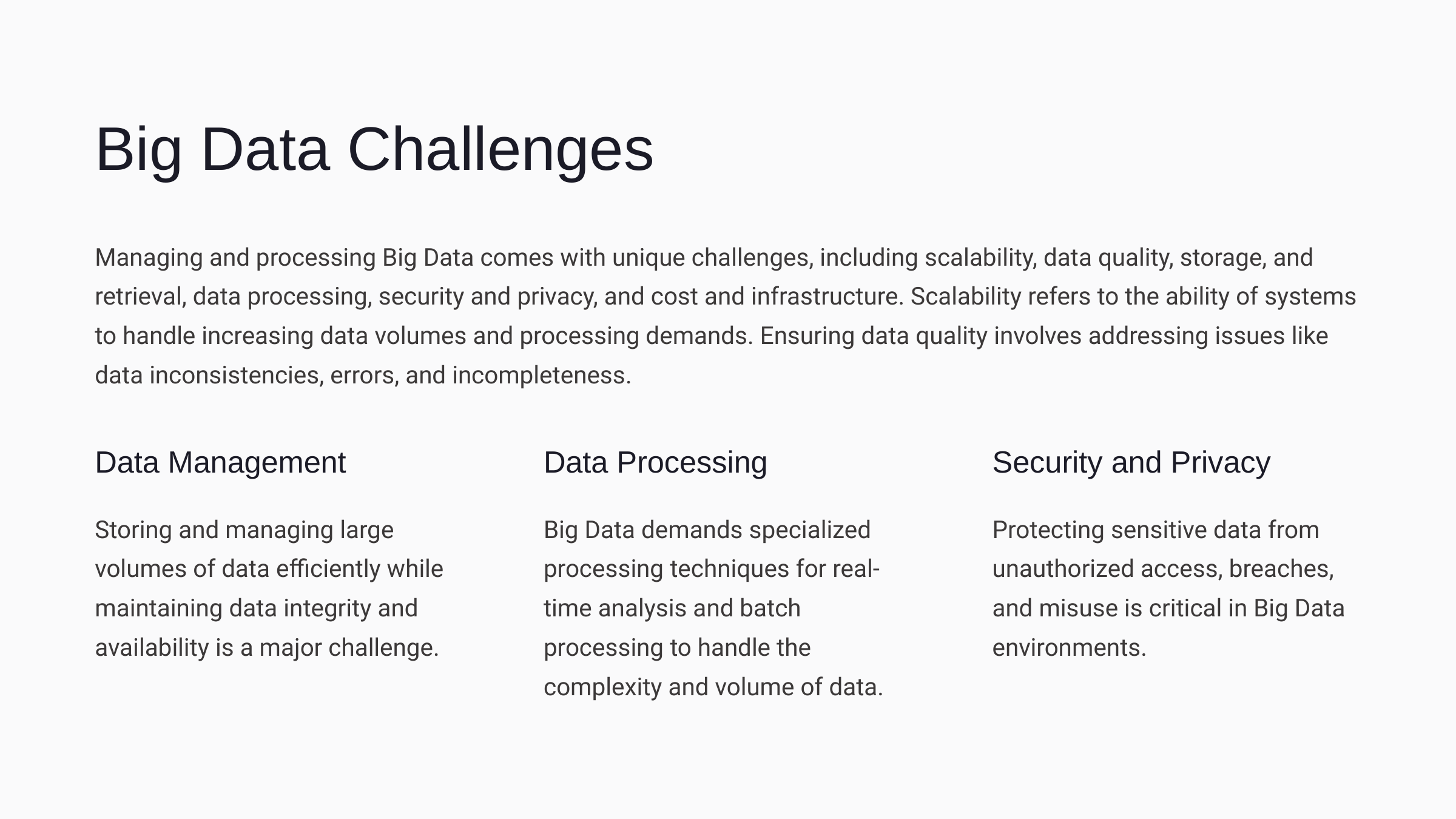

Big Data Challenges
Managing and processing Big Data comes with unique challenges, including scalability, data quality, storage, and retrieval, data processing, security and privacy, and cost and infrastructure. Scalability refers to the ability of systems to handle increasing data volumes and processing demands. Ensuring data quality involves addressing issues like data inconsistencies, errors, and incompleteness.
Data Management
Data Processing
Security and Privacy
Storing and managing large volumes of data efficiently while maintaining data integrity and availability is a major challenge.
Big Data demands specialized processing techniques for real-time analysis and batch processing to handle the complexity and volume of data.
Protecting sensitive data from unauthorized access, breaches, and misuse is critical in Big Data environments.